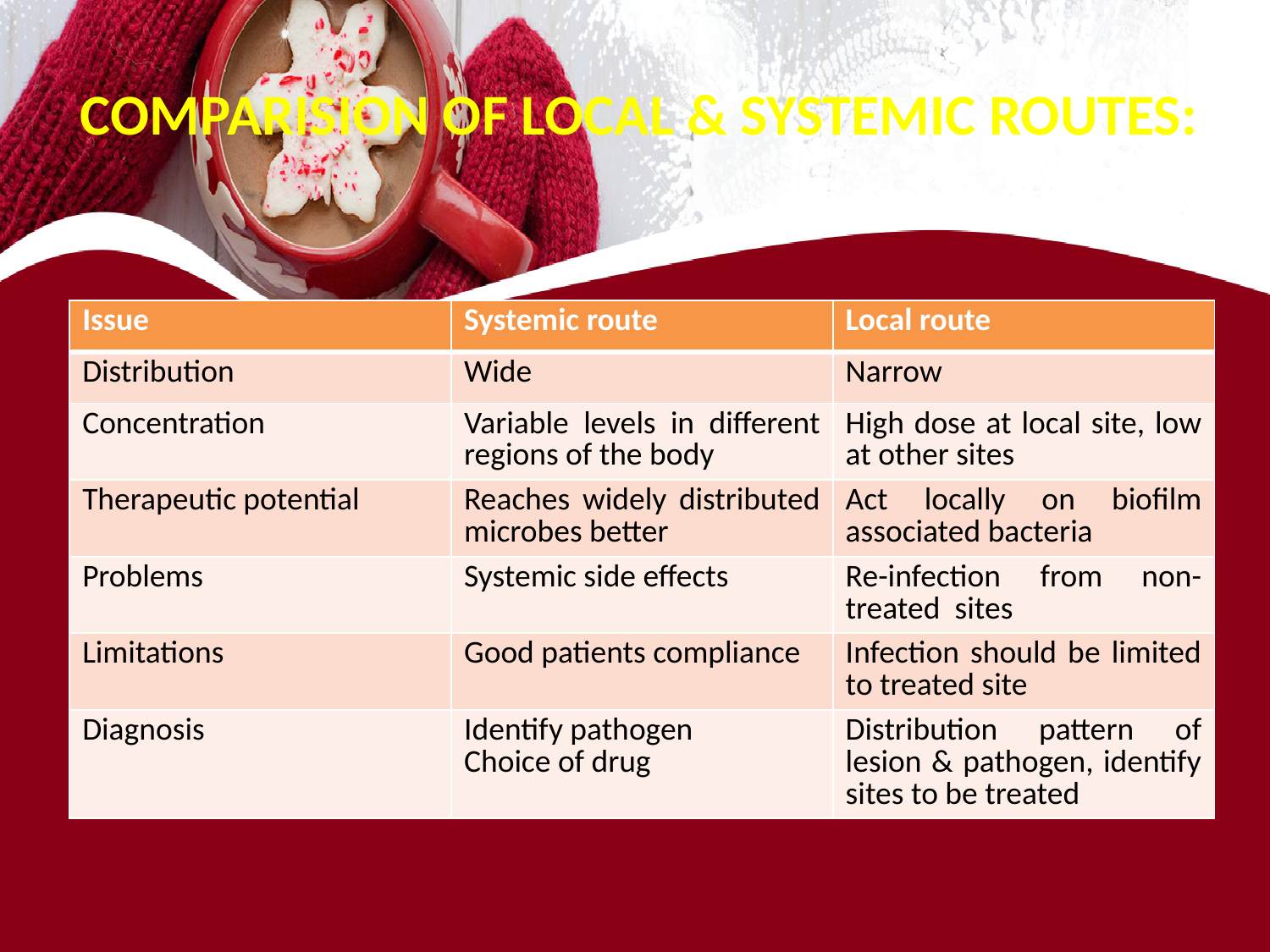

# COMPARISION OF LOCAL & SYSTEMIC ROUTES:
| Issue | Systemic route | Local route |
| --- | --- | --- |
| Distribution | Wide | Narrow |
| Concentration | Variable levels in different regions of the body | High dose at local site, low at other sites |
| Therapeutic potential | Reaches widely distributed microbes better | Act locally on biofilm associated bacteria |
| Problems | Systemic side effects | Re-infection from non-treated sites |
| Limitations | Good patients compliance | Infection should be limited to treated site |
| Diagnosis | Identify pathogen Choice of drug | Distribution pattern of lesion & pathogen, identify sites to be treated |